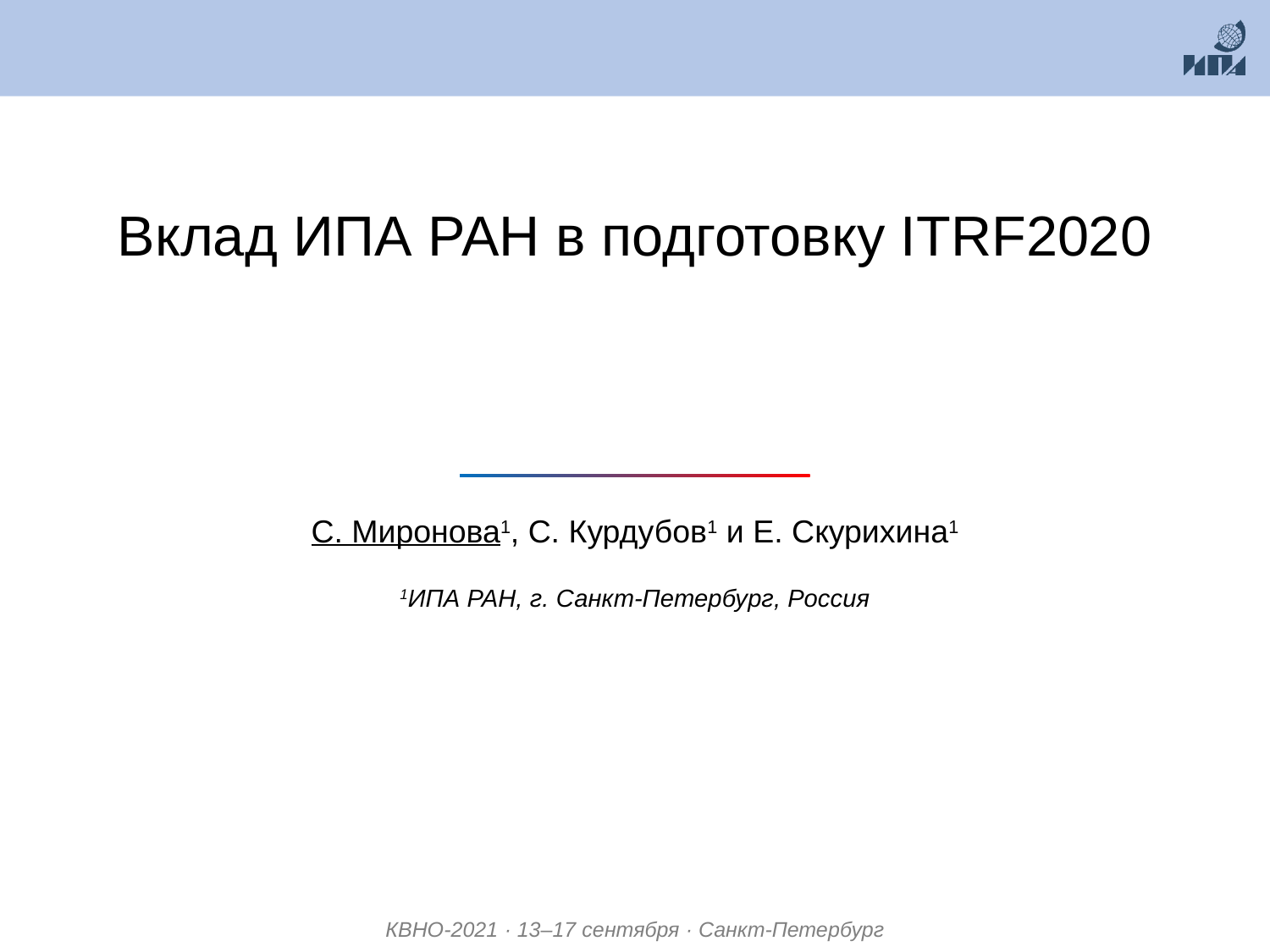

# Вклад ИПА РАН в подготовку ITRF2020
С. Миронова1, С. Курдубов1 и Е. Скурихина1
1ИПА РАН, г. Санкт-Петербург, Россия